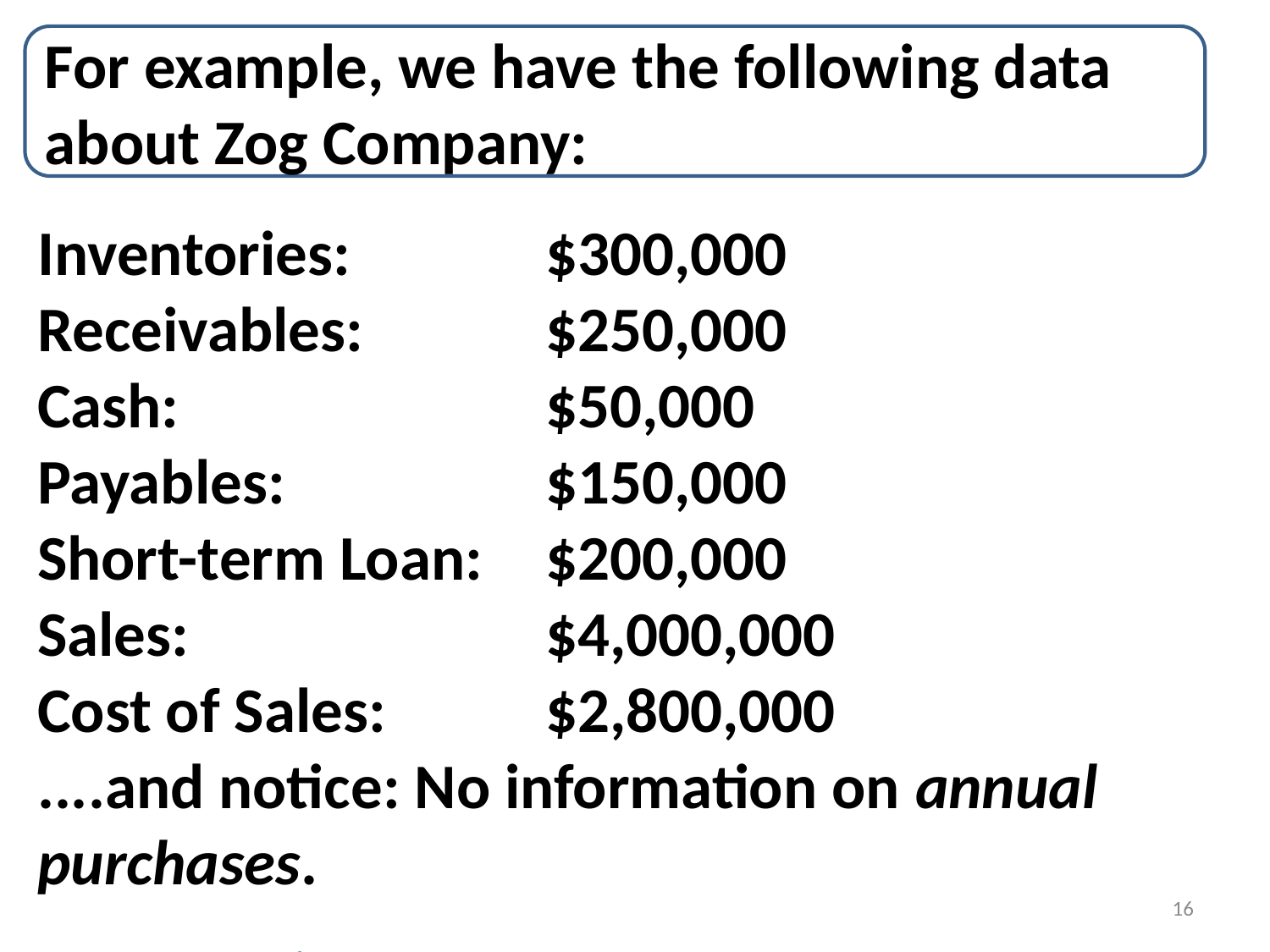

For example, we have the following data about Zog Company:
Inventories:		$300,000
Receivables:		$250,000
Cash:			$50,000
Payables:			$150,000
Short-term Loan:	$200,000
Sales:			$4,000,000
Cost of Sales:		$2,800,000
....and notice: No information on annual purchases.  									.
16